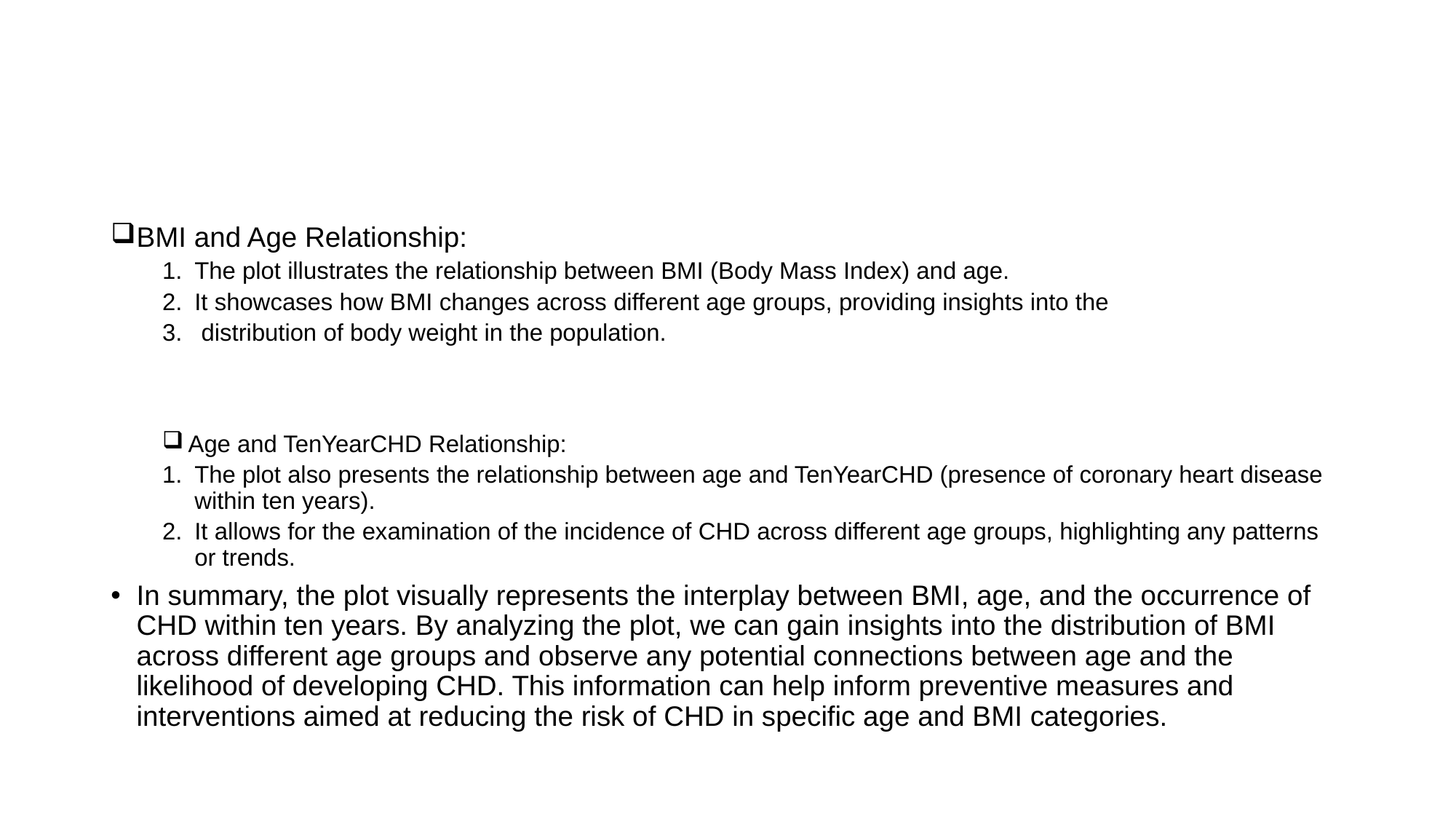

#
BMI and Age Relationship:
The plot illustrates the relationship between BMI (Body Mass Index) and age.
It showcases how BMI changes across different age groups, providing insights into the
 distribution of body weight in the population.

Age and TenYearCHD Relationship:
The plot also presents the relationship between age and TenYearCHD (presence of coronary heart disease within ten years).
It allows for the examination of the incidence of CHD across different age groups, highlighting any patterns or trends.
In summary, the plot visually represents the interplay between BMI, age, and the occurrence of CHD within ten years. By analyzing the plot, we can gain insights into the distribution of BMI across different age groups and observe any potential connections between age and the likelihood of developing CHD. This information can help inform preventive measures and interventions aimed at reducing the risk of CHD in specific age and BMI categories.